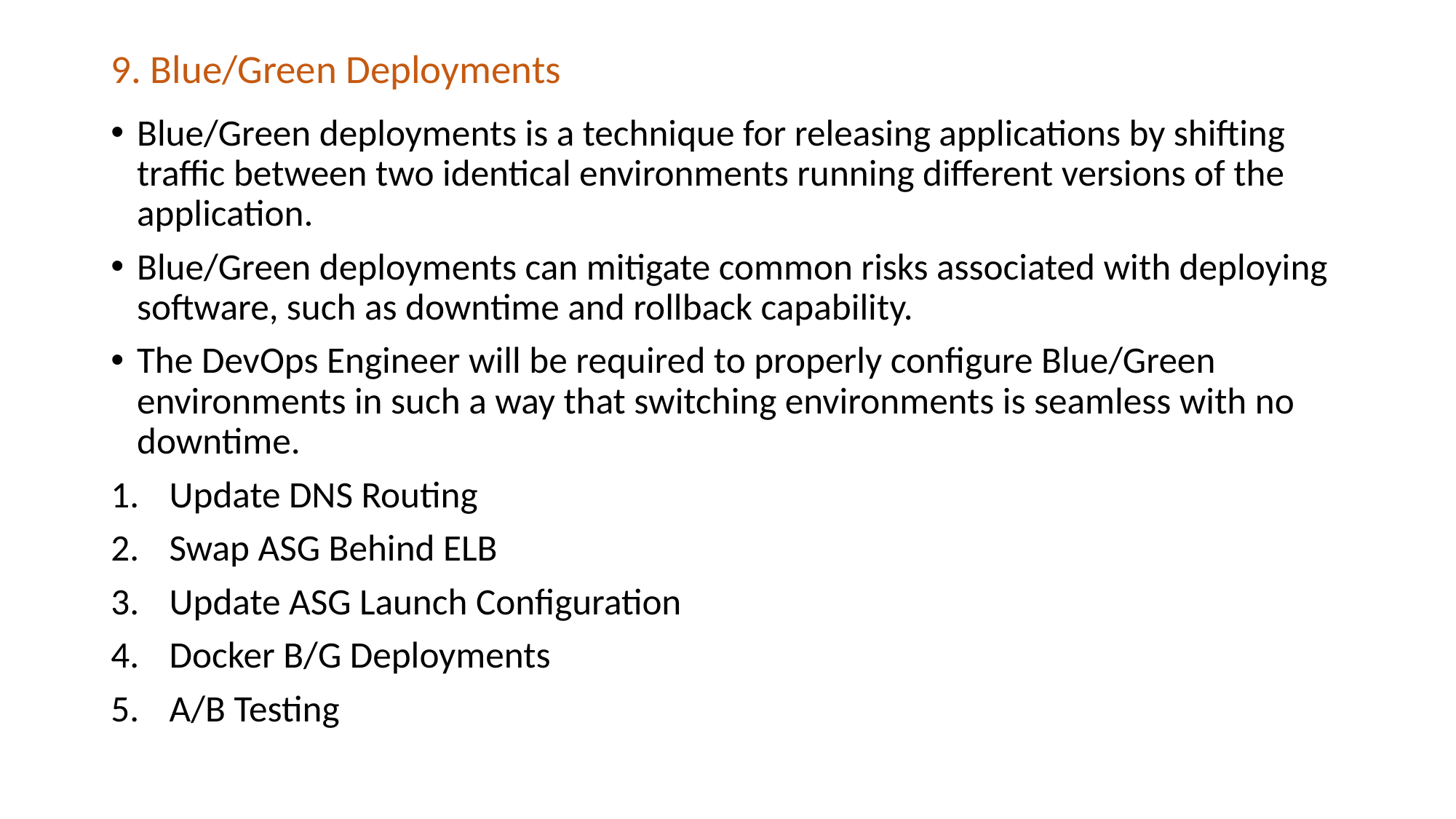

# 9. Blue/Green Deployments
Blue/Green deployments is a technique for releasing applications by shifting traffic between two identical environments running different versions of the application.
Blue/Green deployments can mitigate common risks associated with deploying software, such as downtime and rollback capability.
The DevOps Engineer will be required to properly configure Blue/Green environments in such a way that switching environments is seamless with no downtime.
Update DNS Routing
Swap ASG Behind ELB
Update ASG Launch Configuration
Docker B/G Deployments
A/B Testing